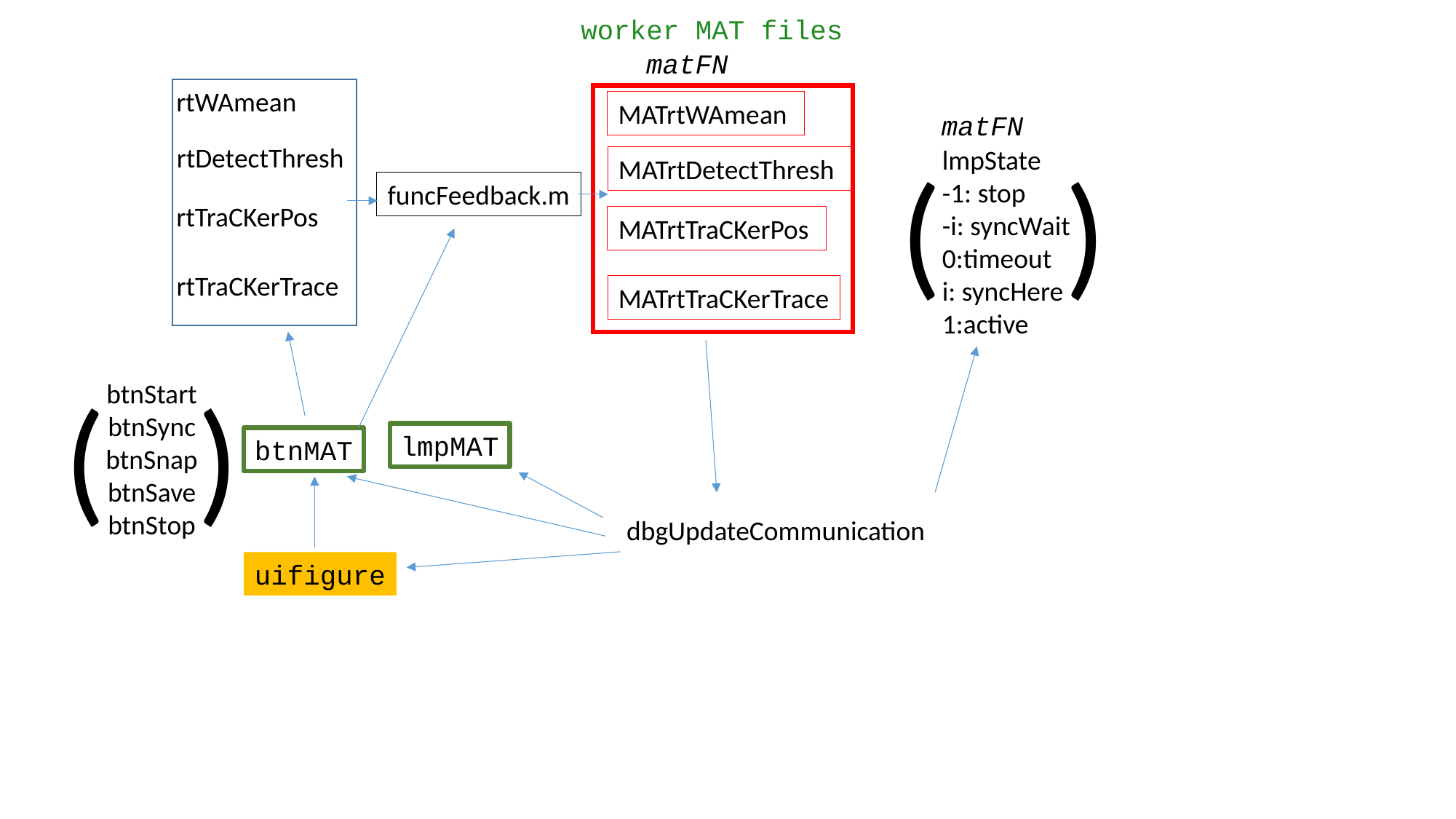

worker MAT files
matFN
rtWAmean

rtDetectThresh
rtTraCKerPos
rtTraCKerTrace

MATrtWAmean
MATrtDetectThresh
MATrtTraCKerPos
MATrtTraCKerTrace
matFN
lmpState
-1: stop
-i: syncWait
0:timeout
i: syncHere
1:active
(    )
funcFeedback.m
(   )
btnStart
btnSync
btnSnap
btnSave
btnStop
lmpMAT
btnMAT
dbgUpdateCommunication
uifigure